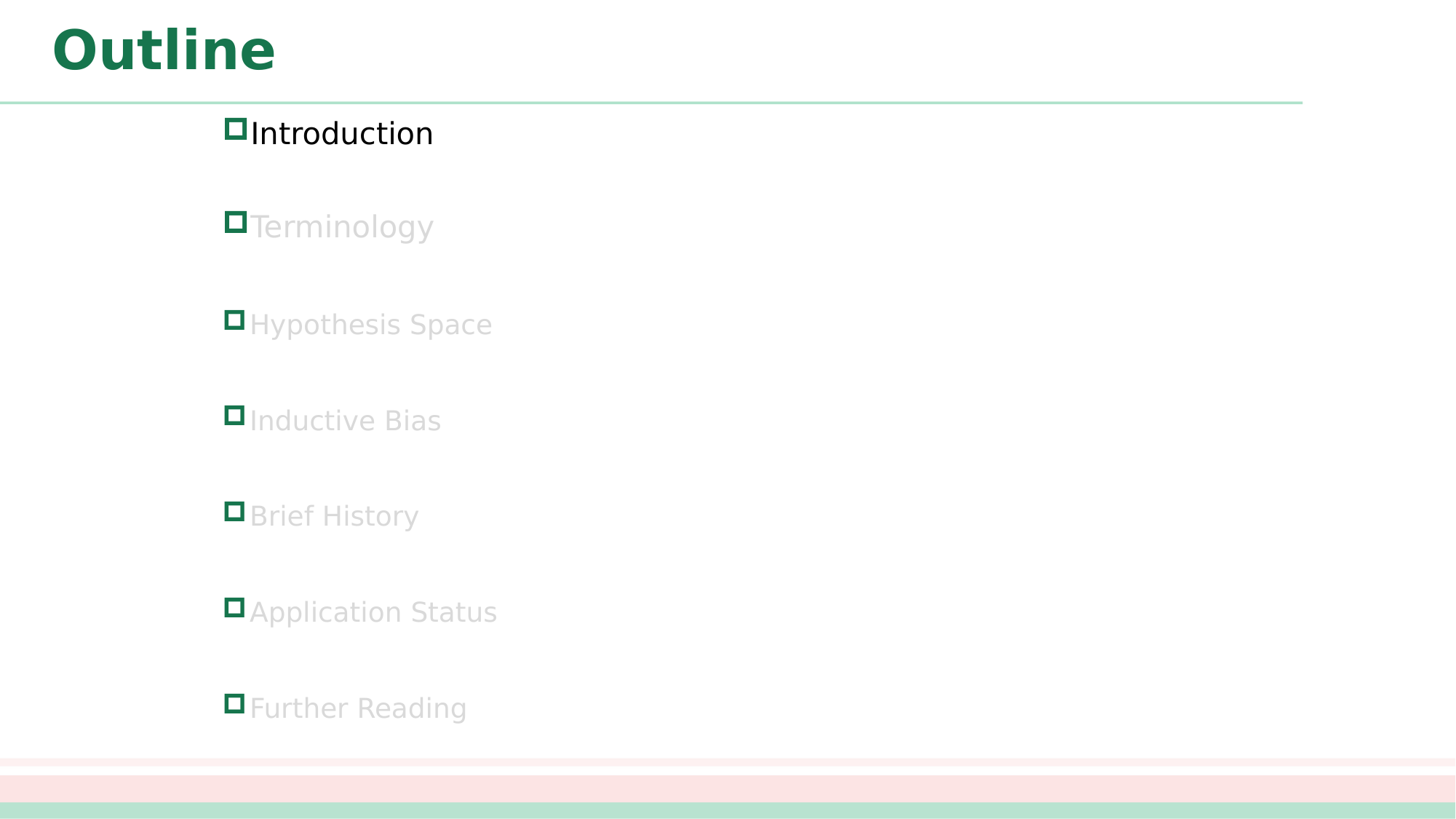

# Outline
Introduction

Terminology

Hypothesis Space

Inductive Bias

Brief History

Application Status

Further Reading